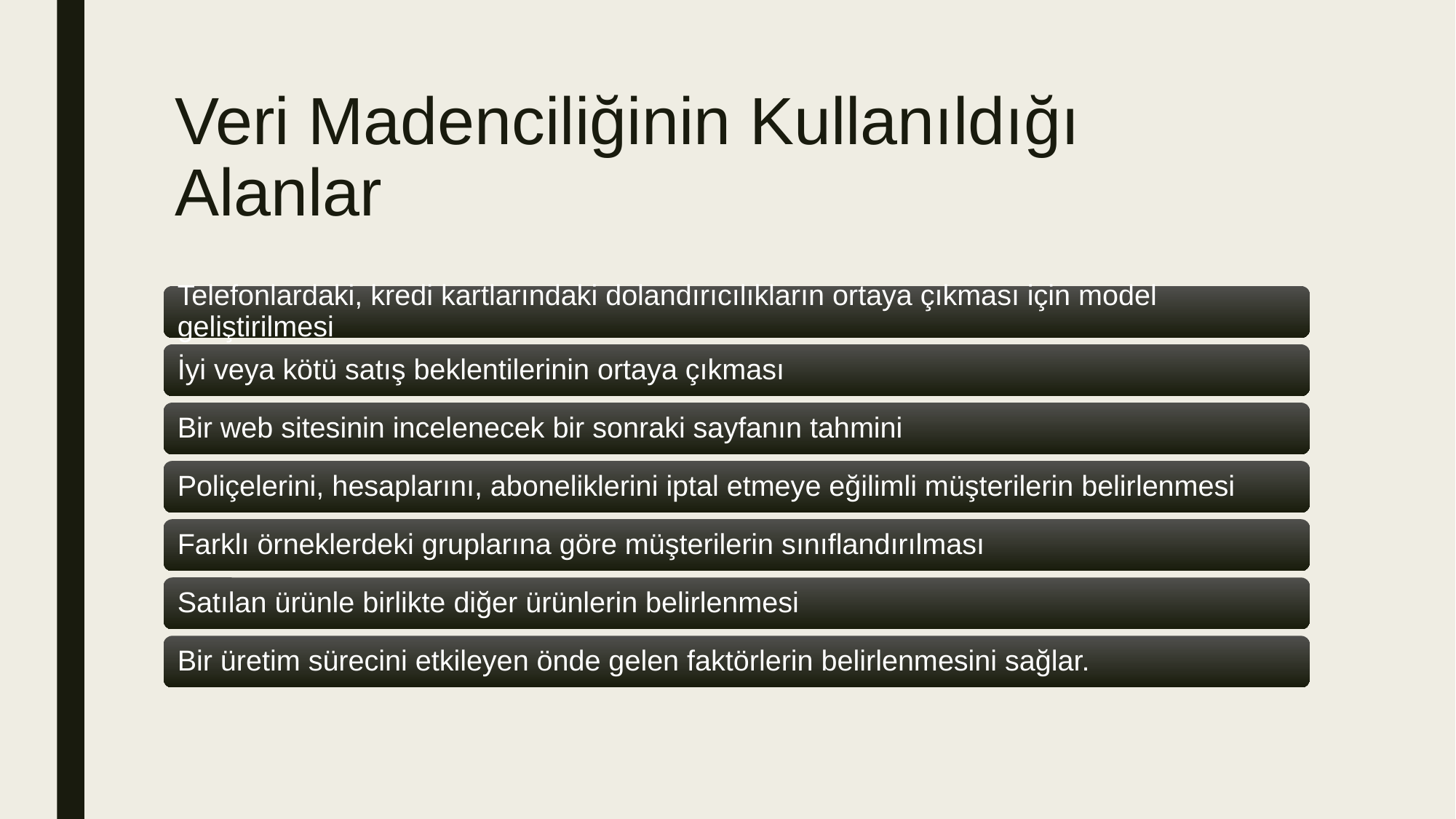

# Veri Madenciliğinin Kullanıldığı Alanlar
Telefonlardaki, kredi kartlarındaki dolandırıcılıkların ortaya çıkması için model geliştirilmesi
İyi veya kötü satış beklentilerinin ortaya çıkması
Bir web sitesinin incelenecek bir sonraki sayfanın tahmini
Poliçelerini, hesaplarını, aboneliklerini iptal etmeye eğilimli müşterilerin belirlenmesi
Farklı örneklerdeki gruplarına göre müşterilerin sınıflandırılması
Satılan ürünle birlikte diğer ürünlerin belirlenmesi
Bir üretim sürecini etkileyen önde gelen faktörlerin belirlenmesini sağlar.